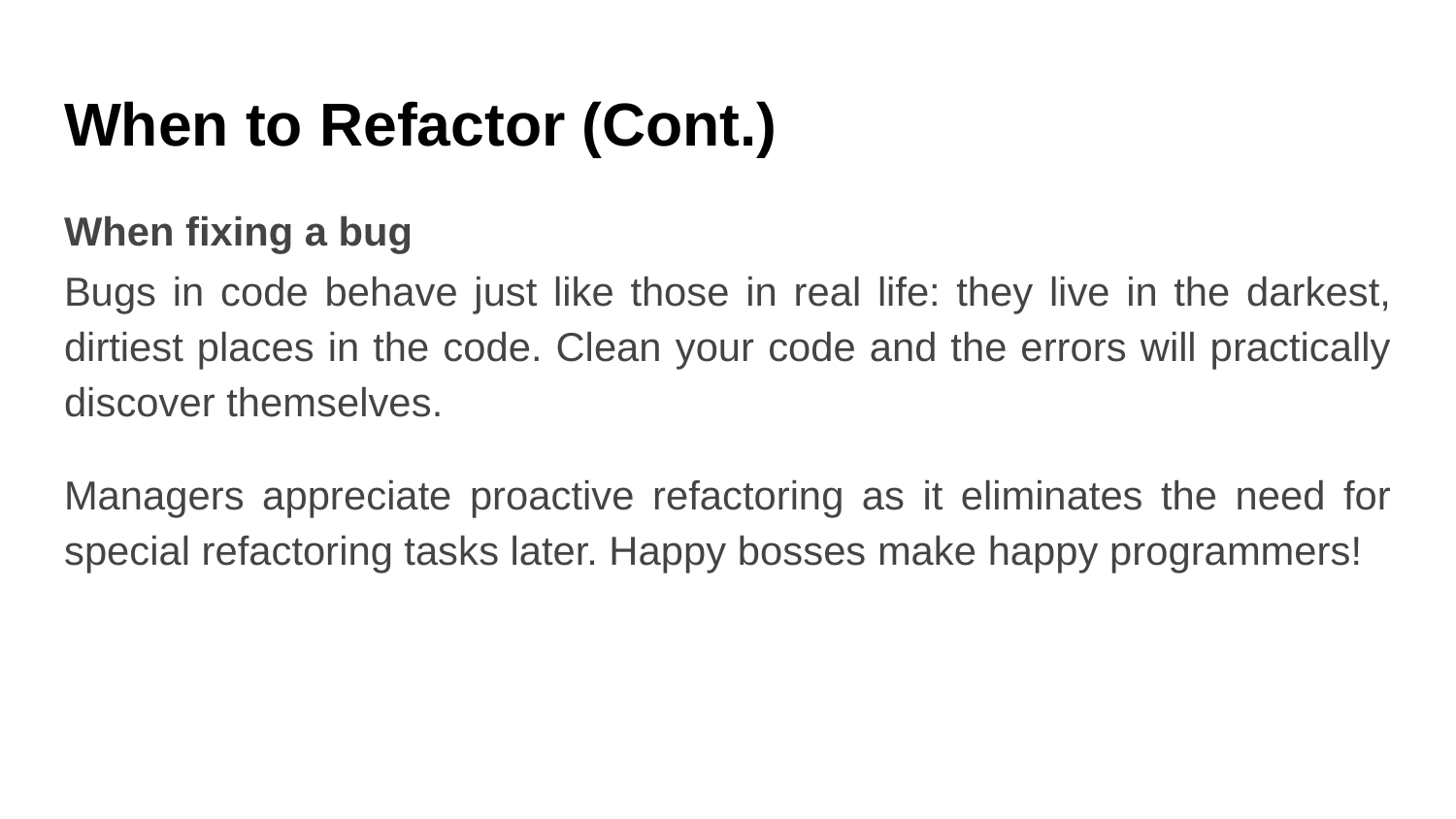

# When to Refactor (Cont.)
When fixing a bug
Bugs in code behave just like those in real life: they live in the darkest, dirtiest places in the code. Clean your code and the errors will practically discover themselves.
Managers appreciate proactive refactoring as it eliminates the need for special refactoring tasks later. Happy bosses make happy programmers!